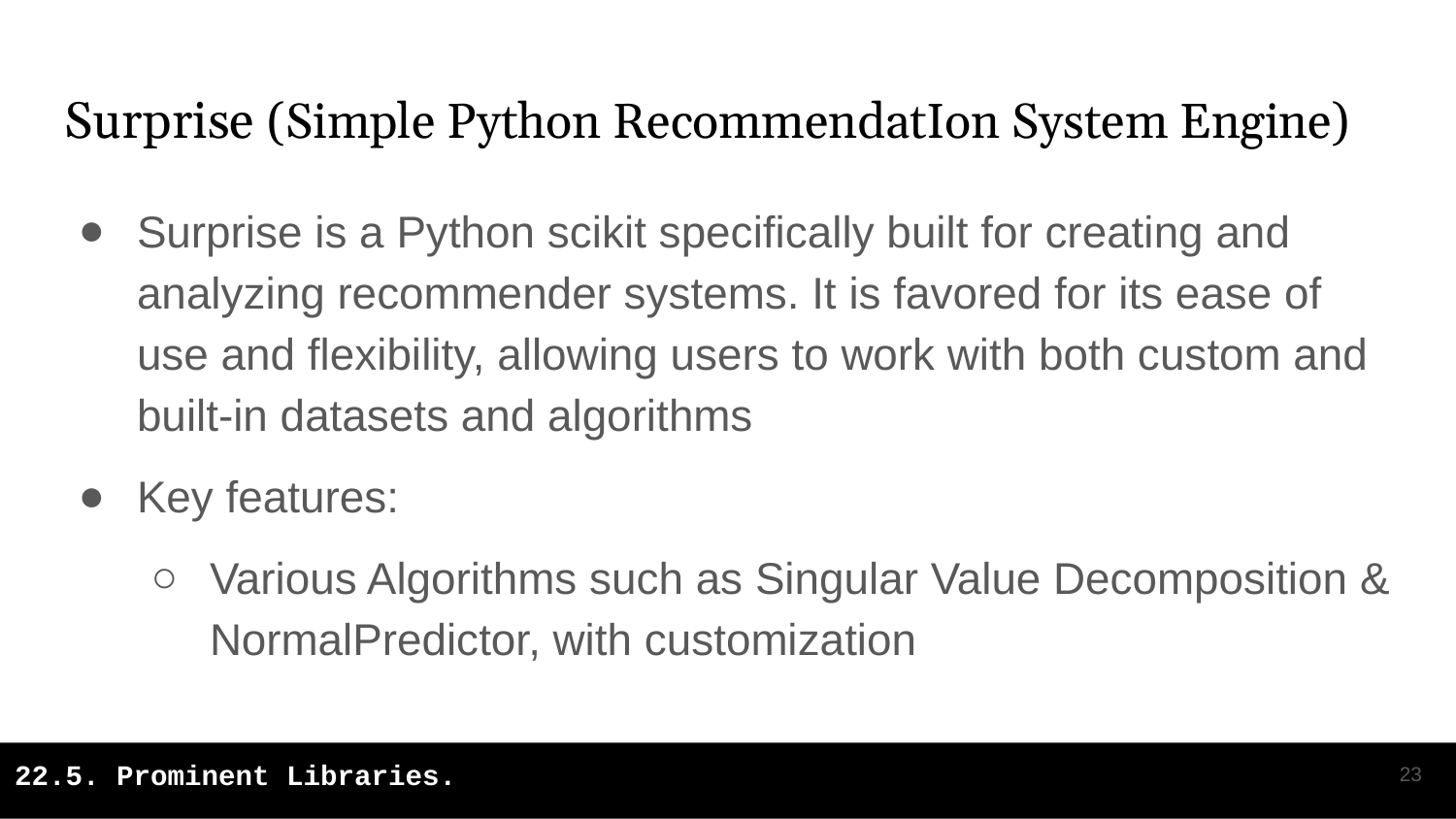

# Surprise (Simple Python RecommendatIon System Engine)
Surprise is a Python scikit specifically built for creating and analyzing recommender systems. It is favored for its ease of use and flexibility, allowing users to work with both custom and built-in datasets and algorithms
Key features:
Various Algorithms such as Singular Value Decomposition & NormalPredictor, with customization
23
22.5. Prominent Libraries.